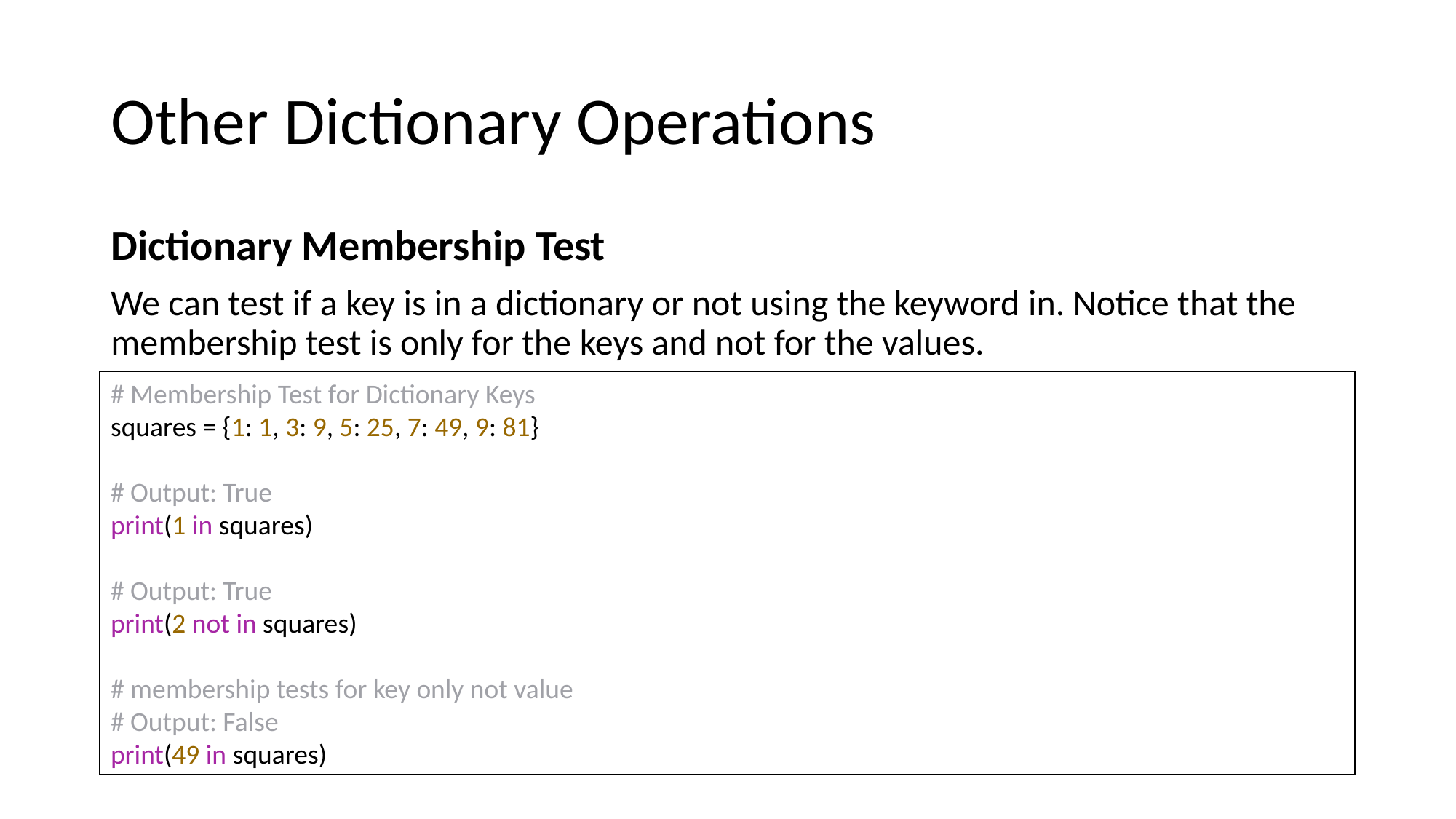

# Other Dictionary Operations
Dictionary Membership Test
We can test if a key is in a dictionary or not using the keyword in. Notice that the membership test is only for the keys and not for the values.
# Membership Test for Dictionary Keys
squares = {1: 1, 3: 9, 5: 25, 7: 49, 9: 81}

# Output: True
print(1 in squares)

# Output: True
print(2 not in squares)

# membership tests for key only not value
# Output: False
print(49 in squares)